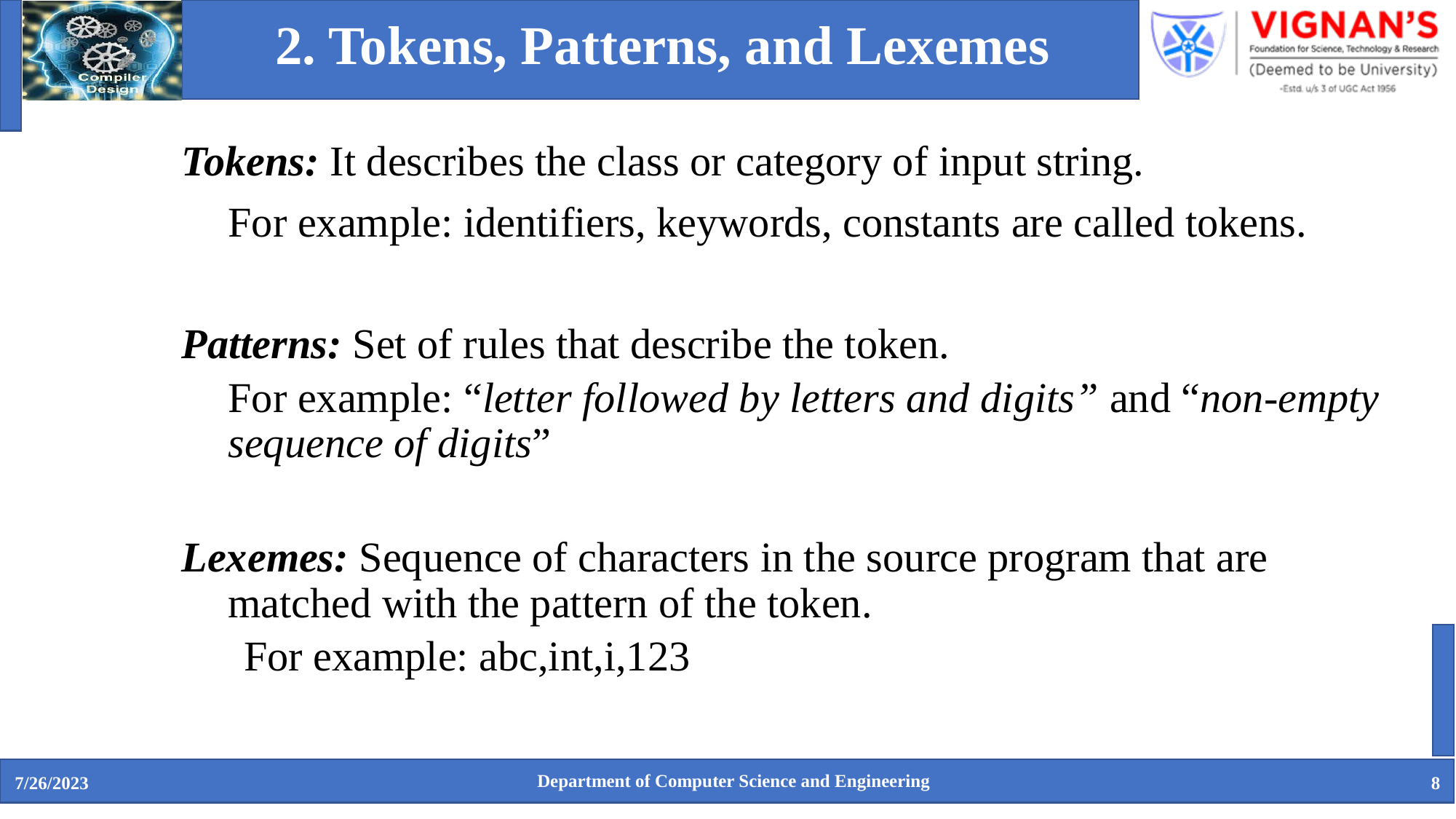

# 2. Tokens, Patterns, and Lexemes
Tokens: It describes the class or category of input string.
	For example: identifiers, keywords, constants are called tokens.

Patterns: Set of rules that describe the token.
	For example: “letter followed by letters and digits” and “non-empty sequence of digits”

Lexemes: Sequence of characters in the source program that are      matched with the pattern of the token.
For example: abc,int,i,123
Department of Computer Science and Engineering